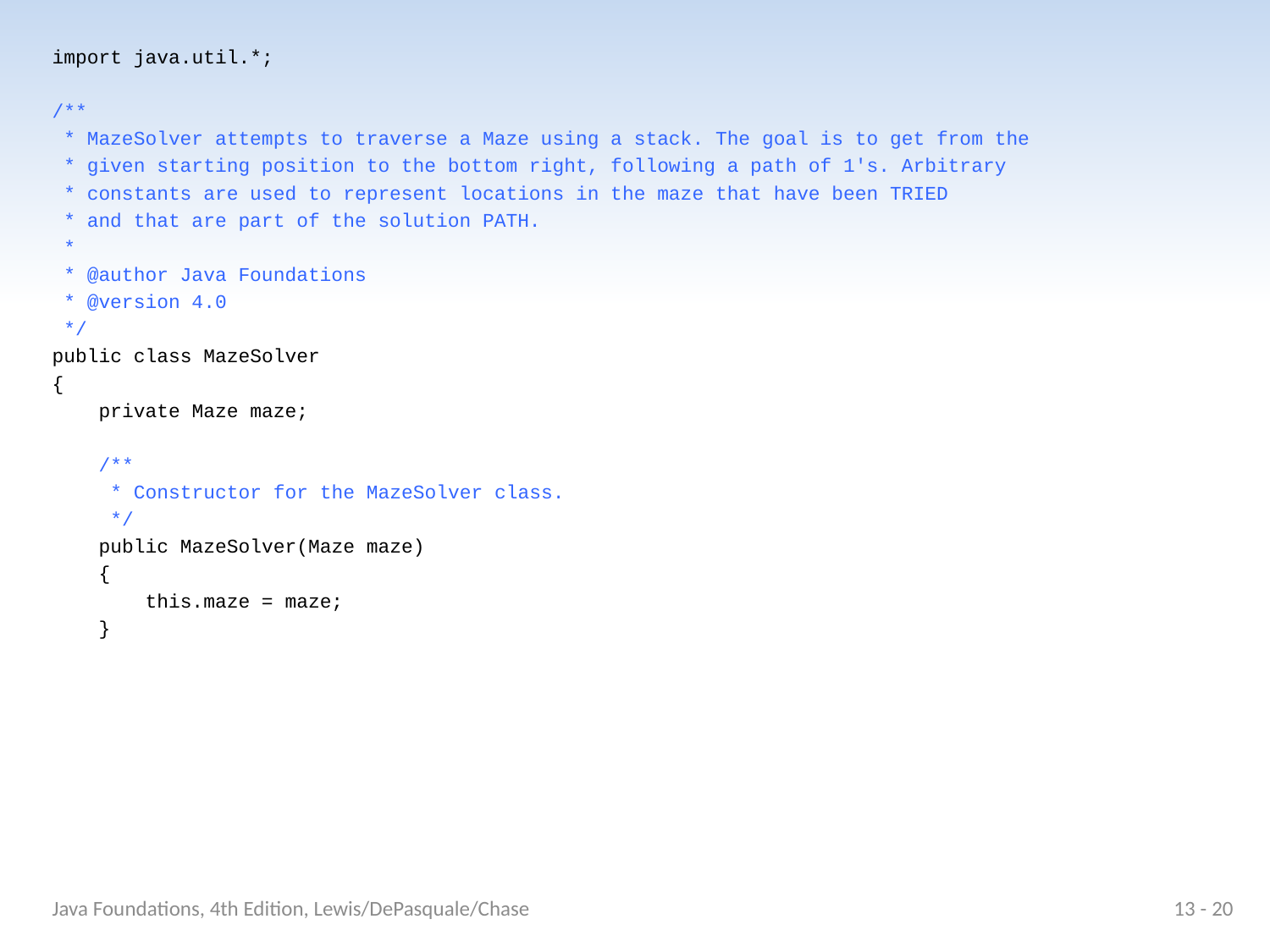

import java.util.*;

/**
 * MazeSolver attempts to traverse a Maze using a stack. The goal is to get from the
 * given starting position to the bottom right, following a path of 1's. Arbitrary
 * constants are used to represent locations in the maze that have been TRIED
 * and that are part of the solution PATH.
 *
 * @author Java Foundations
 * @version 4.0
 */
public class MazeSolver
{
    private Maze maze;

    /**
     * Constructor for the MazeSolver class.
     */
    public MazeSolver(Maze maze)
    {
        this.maze = maze;
    }

Java Foundations, 4th Edition, Lewis/DePasquale/Chase
13 - 20